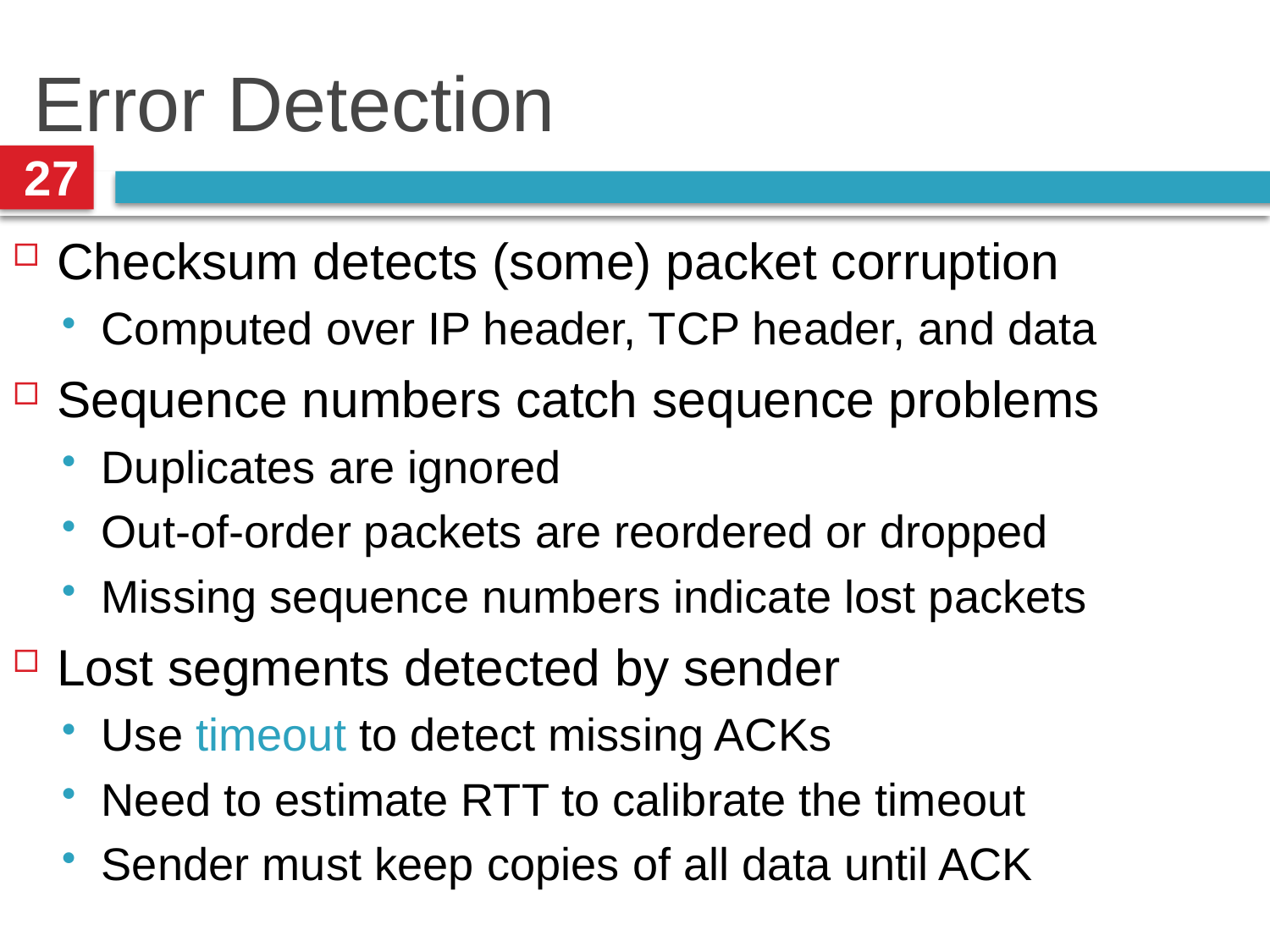

# Error Detection
27
Checksum detects (some) packet corruption
Computed over IP header, TCP header, and data
Sequence numbers catch sequence problems
Duplicates are ignored
Out-of-order packets are reordered or dropped
Missing sequence numbers indicate lost packets
Lost segments detected by sender
Use timeout to detect missing ACKs
Need to estimate RTT to calibrate the timeout
Sender must keep copies of all data until ACK